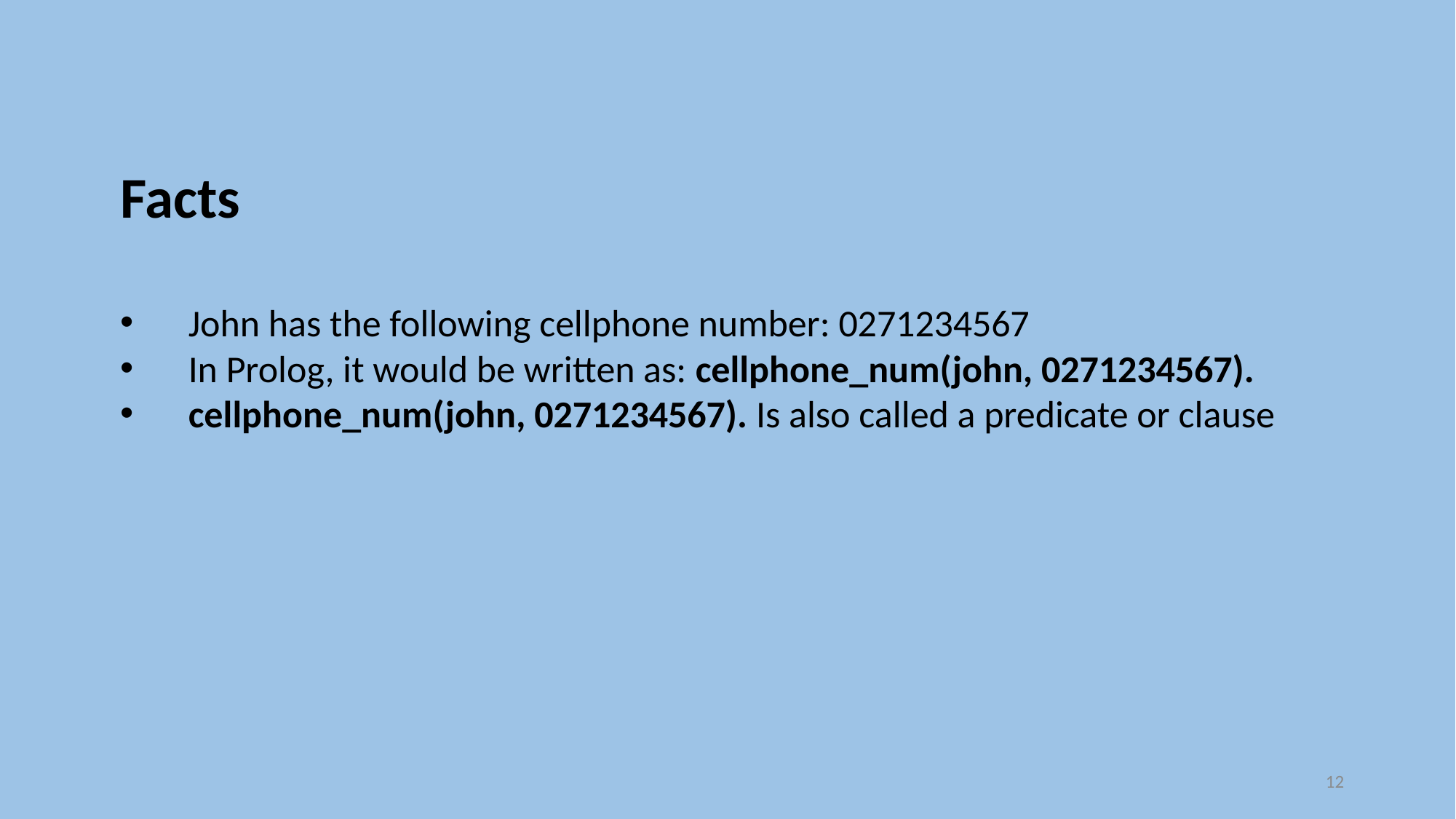

Facts

John has the following cellphone number: 0271234567
In Prolog, it would be written as: cellphone_num(john, 0271234567).
cellphone_num(john, 0271234567). Is also called a predicate or clause
12